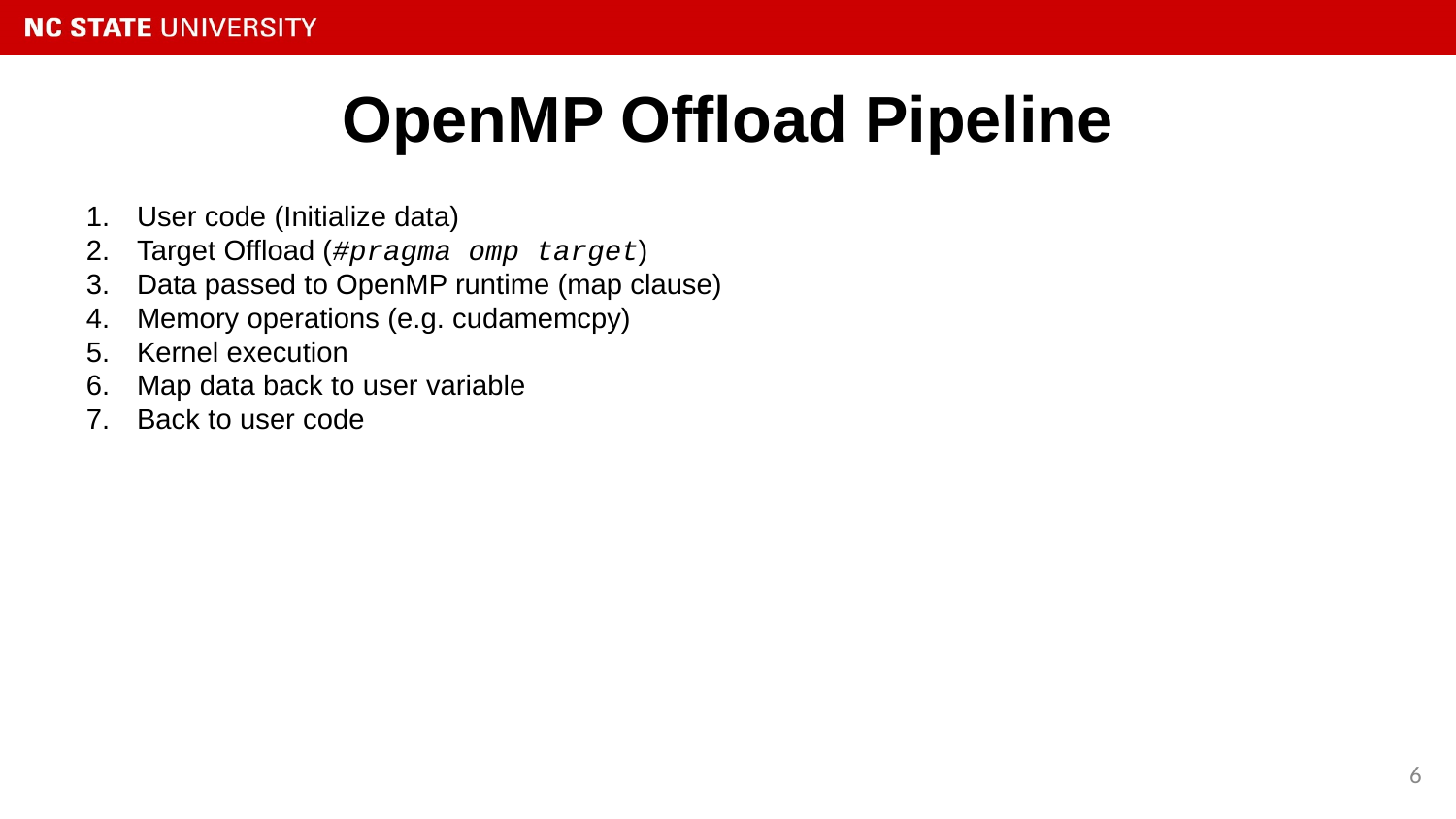

# OpenMP Offload Pipeline
User code (Initialize data)
Target Offload (#pragma omp target)
Data passed to OpenMP runtime (map clause)
Memory operations (e.g. cudamemcpy)
Kernel execution
Map data back to user variable
Back to user code
6